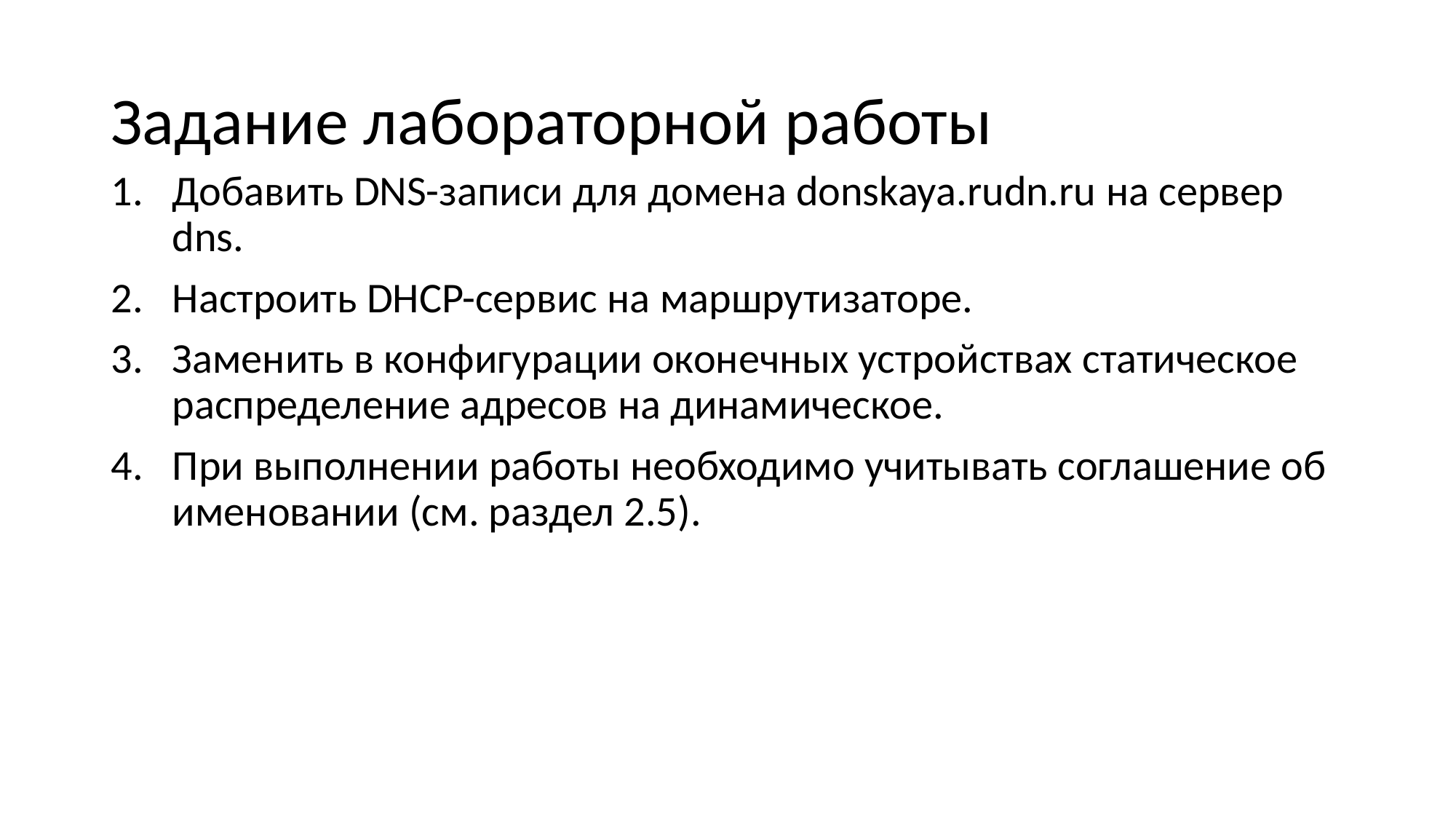

# Задание лабораторной работы
Добавить DNS-записи для домена donskaya.rudn.ru на сервер dns.
Настроить DHCP-сервис на маршрутизаторе.
Заменить в конфигурации оконечных устройствах статическое распределение адресов на динамическое.
При выполнении работы необходимо учитывать соглашение об именовании (см. раздел 2.5).